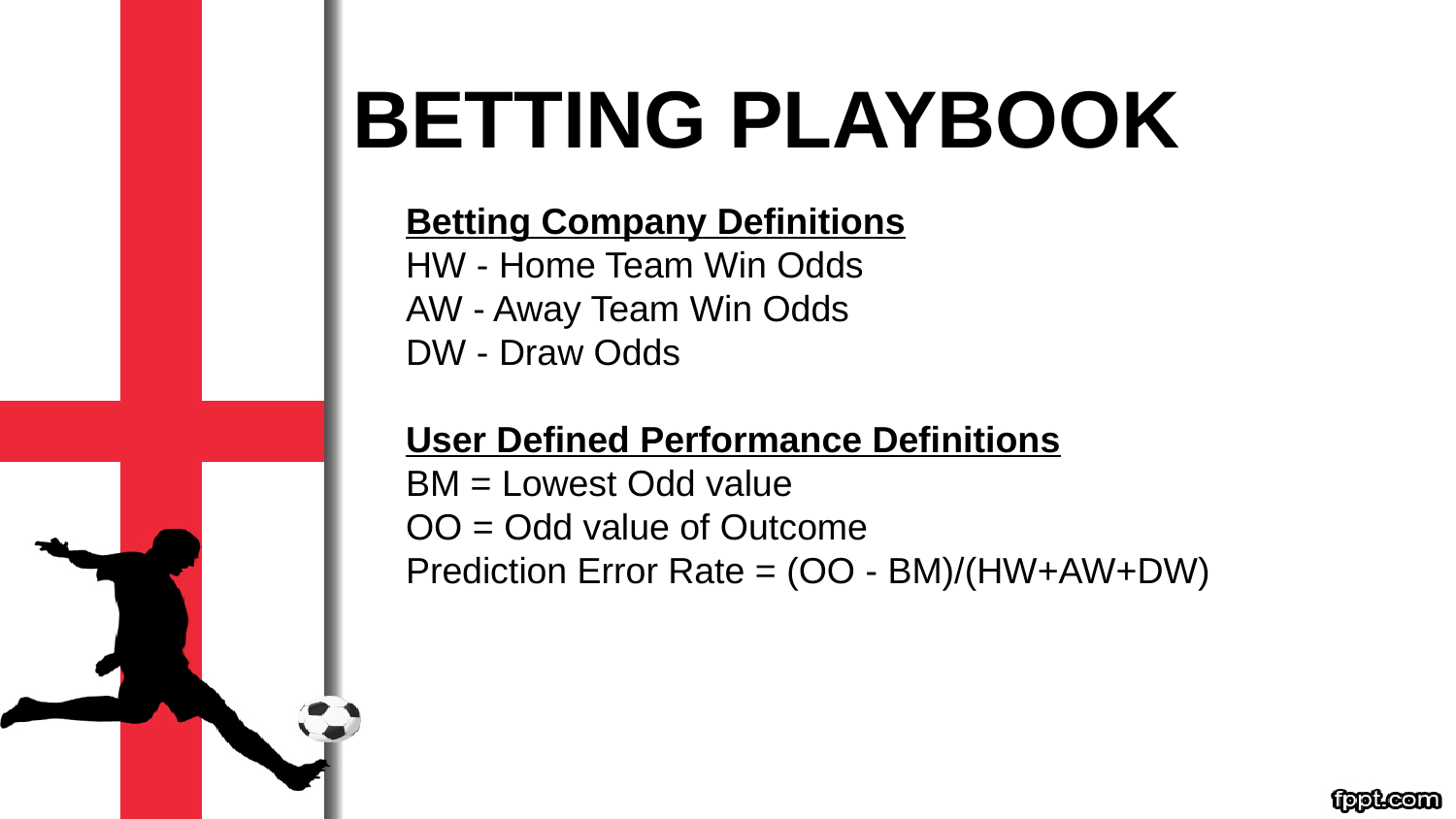

# BETTING PLAYBOOK
  Betting Company Definitions
  HW - Home Team Win Odds
  AW - Away Team Win Odds
  DW - Draw Odds

  User Defined Performance Definitions
  BM = Lowest Odd value
  OO = Odd value of Outcome
  Prediction Error Rate = (OO - BM)/(HW+AW+DW)